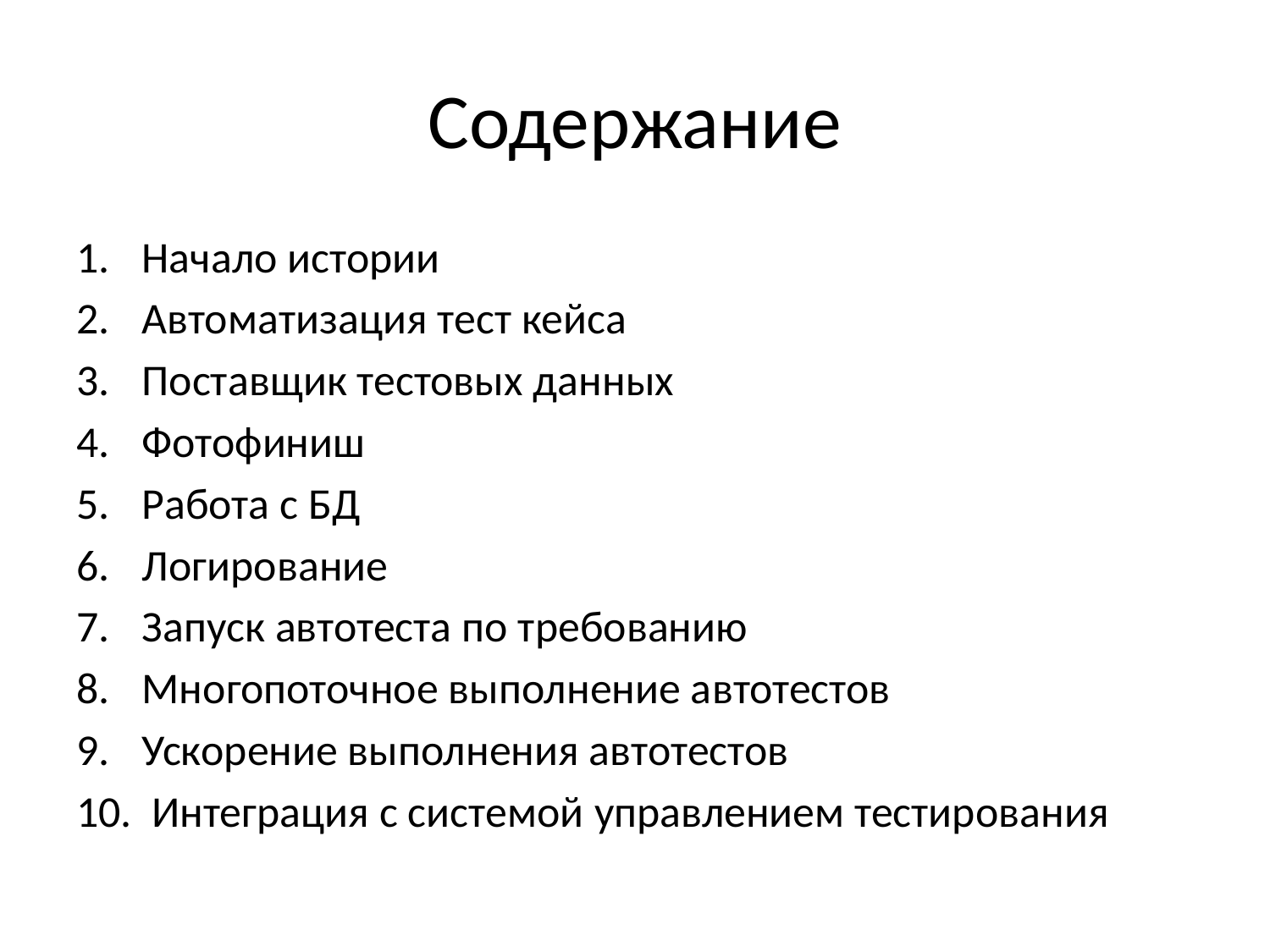

# Содержание
Начало истории
Автоматизация тест кейса
Поставщик тестовых данных
Фотофиниш
Работа с БД
Логирование
Запуск автотеста по требованию
Многопоточное выполнение автотестов
Ускорение выполнения автотестов
 Интеграция с системой управлением тестирования
3